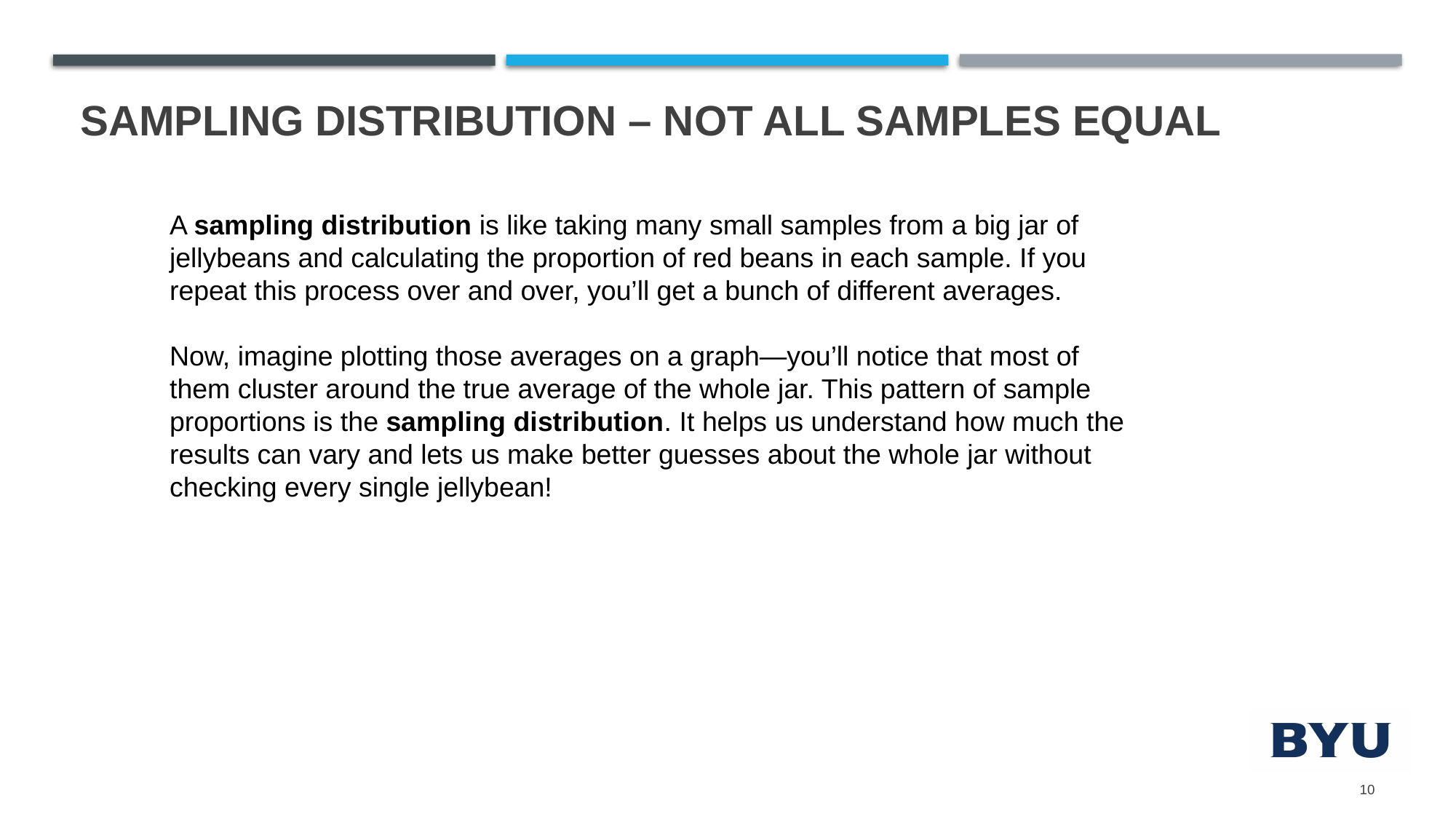

# Sampling distribution – not all samples equal
A sampling distribution is like taking many small samples from a big jar of jellybeans and calculating the proportion of red beans in each sample. If you repeat this process over and over, you’ll get a bunch of different averages.

Now, imagine plotting those averages on a graph—you’ll notice that most of them cluster around the true average of the whole jar. This pattern of sample proportions is the sampling distribution. It helps us understand how much the results can vary and lets us make better guesses about the whole jar without checking every single jellybean!
10